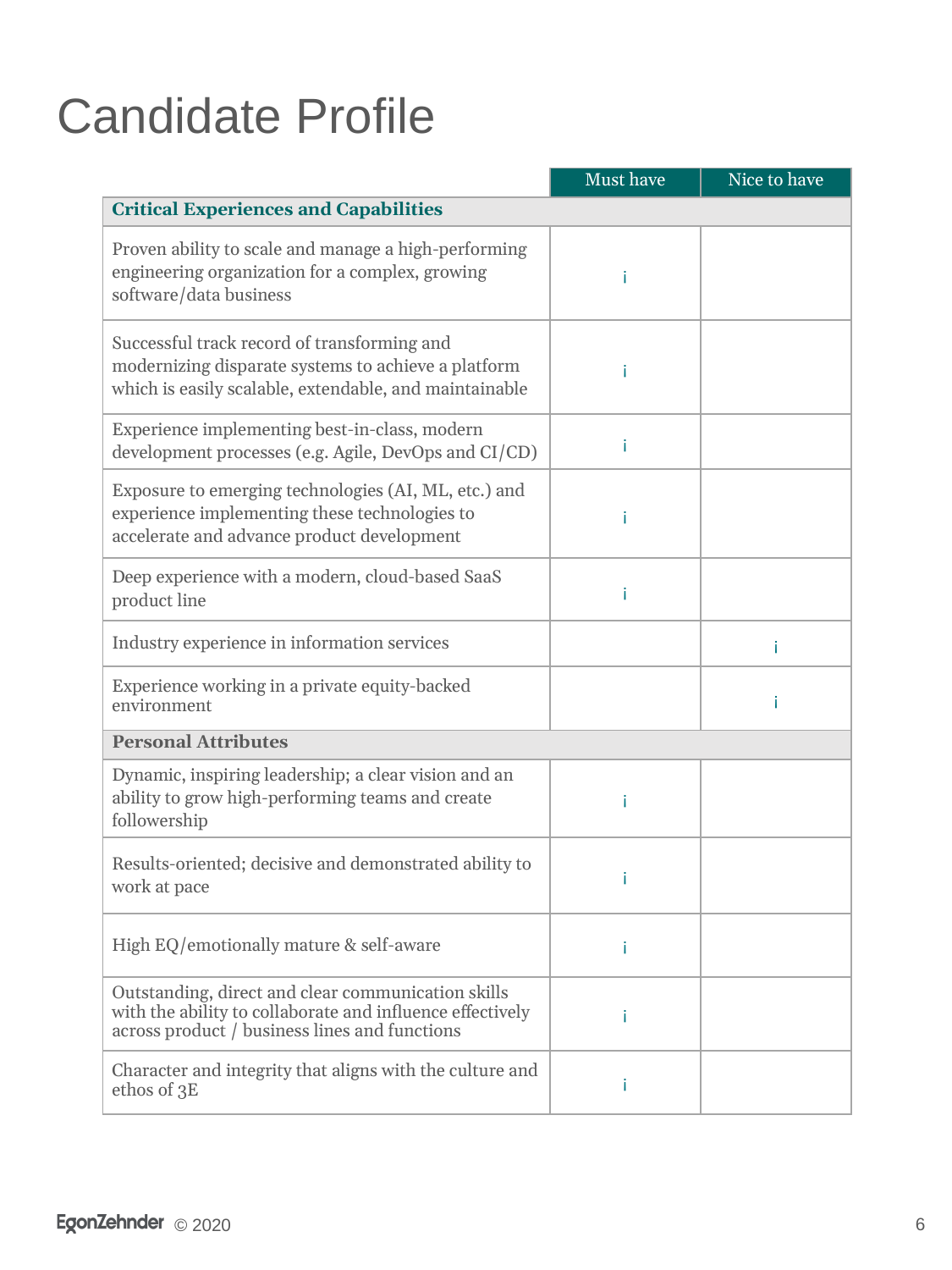

# Candidate Profile
|  | Must have | Nice to have |
| --- | --- | --- |
| Critical Experiences and Capabilities |  |  |
| Proven ability to scale and manage a high-performing engineering organization for a complex, growing software/data business | ¡ |  |
| Successful track record of transforming and modernizing disparate systems to achieve a platform which is easily scalable, extendable, and maintainable | ¡ |  |
| Experience implementing best-in-class, modern development processes (e.g. Agile, DevOps and CI/CD) | ¡ |  |
| Exposure to emerging technologies (AI, ML, etc.) and experience implementing these technologies to accelerate and advance product development | ¡ |  |
| Deep experience with a modern, cloud-based SaaS product line | ¡ |  |
| Industry experience in information services |  | ¡ |
| Experience working in a private equity-backed environment |  | ¡ |
| Personal Attributes |  |  |
| Dynamic, inspiring leadership; a clear vision and an ability to grow high-performing teams and create followership | ¡ |  |
| Results-oriented; decisive and demonstrated ability to work at pace | ¡ |  |
| High EQ/emotionally mature & self-aware | ¡ |  |
| Outstanding, direct and clear communication skills with the ability to collaborate and influence effectively across product / business lines and functions | ¡ |  |
| Character and integrity that aligns with the culture and ethos of 3E | ¡ |  |